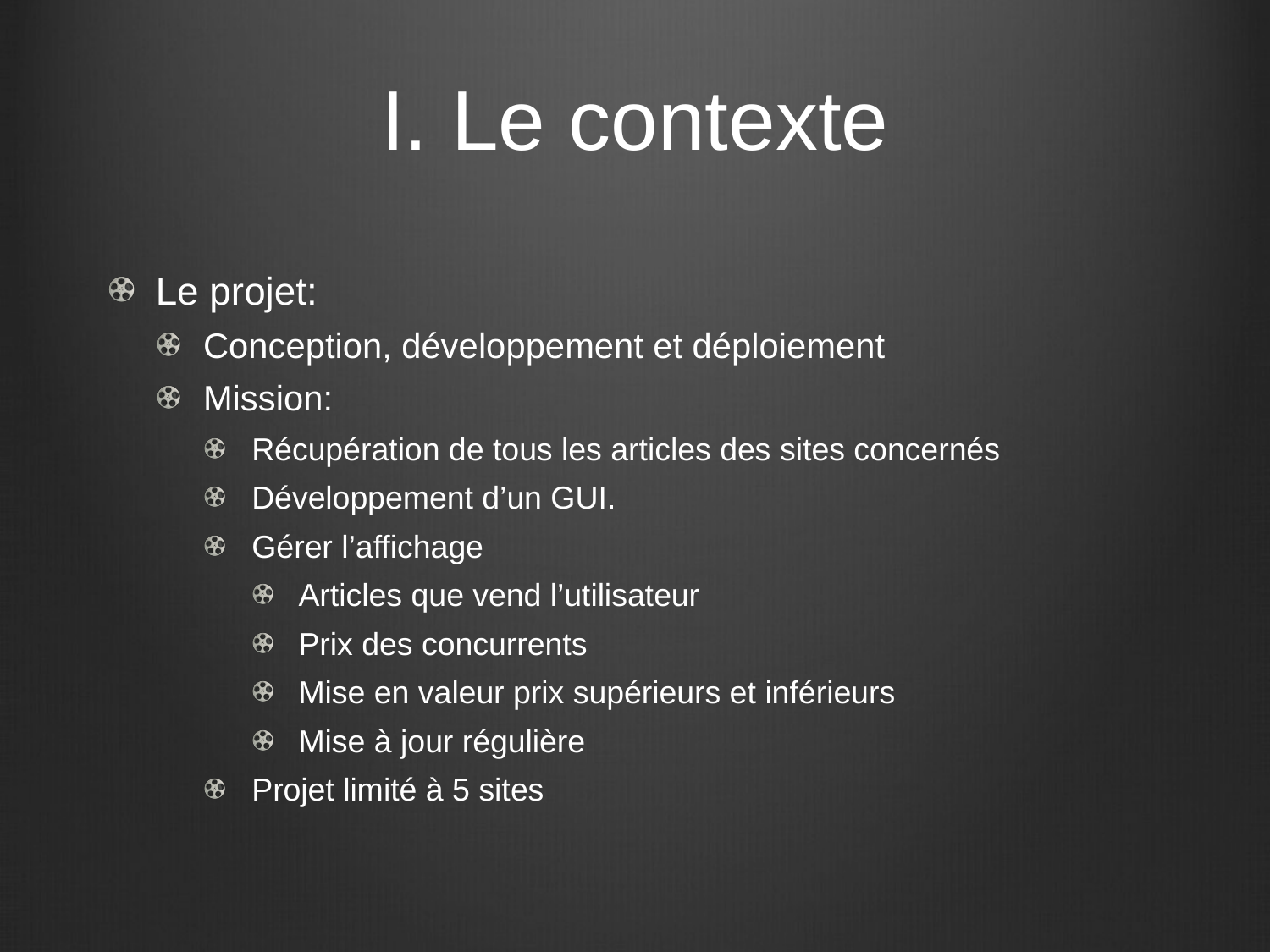

# I. Le contexte
Le projet:
Conception, développement et déploiement
Mission:
Récupération de tous les articles des sites concernés
Développement d’un GUI.
Gérer l’affichage
Articles que vend l’utilisateur
Prix des concurrents
Mise en valeur prix supérieurs et inférieurs
Mise à jour régulière
Projet limité à 5 sites